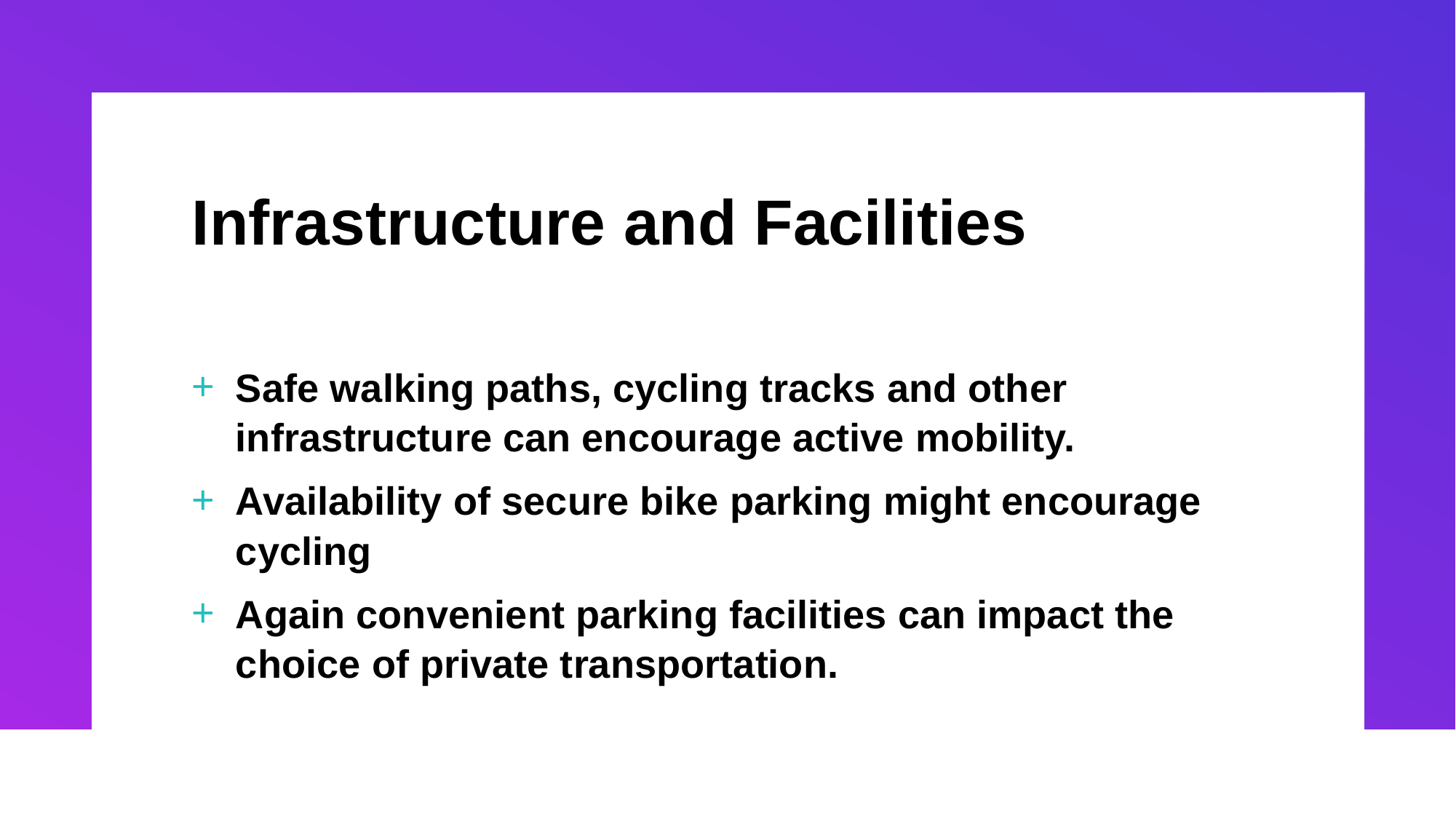

# Infrastructure and Facilities
Safe walking paths, cycling tracks and other infrastructure can encourage active mobility.
Availability of secure bike parking might encourage cycling
Again convenient parking facilities can impact the choice of private transportation.